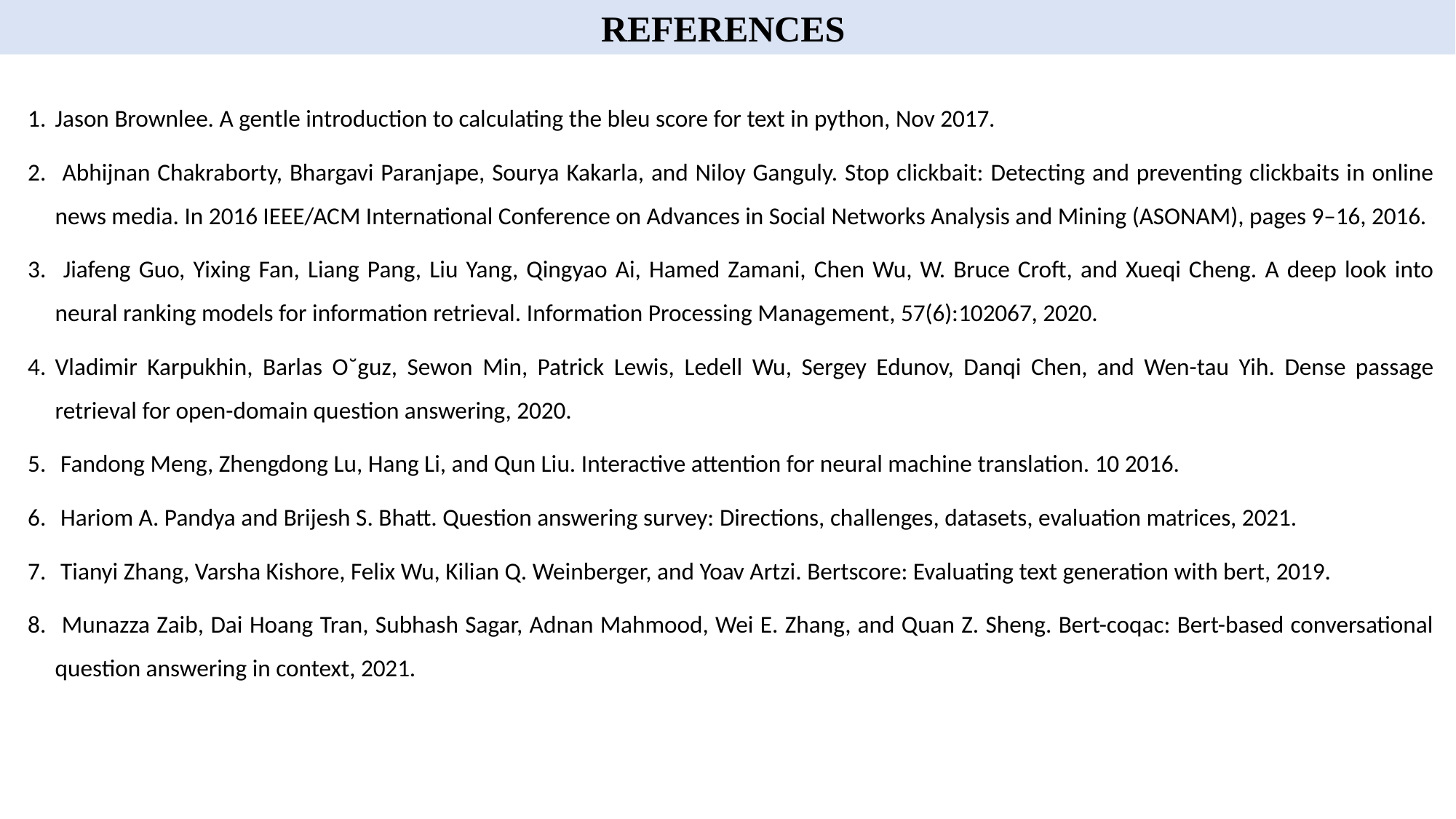

REFERENCES
Jason Brownlee. A gentle introduction to calculating the bleu score for text in python, Nov 2017.
 Abhijnan Chakraborty, Bhargavi Paranjape, Sourya Kakarla, and Niloy Ganguly. Stop clickbait: Detecting and preventing clickbaits in online news media. In 2016 IEEE/ACM International Conference on Advances in Social Networks Analysis and Mining (ASONAM), pages 9–16, 2016.
 Jiafeng Guo, Yixing Fan, Liang Pang, Liu Yang, Qingyao Ai, Hamed Zamani, Chen Wu, W. Bruce Croft, and Xueqi Cheng. A deep look into neural ranking models for information retrieval. Information Processing Management, 57(6):102067, 2020.
Vladimir Karpukhin, Barlas O˘guz, Sewon Min, Patrick Lewis, Ledell Wu, Sergey Edunov, Danqi Chen, and Wen-tau Yih. Dense passage retrieval for open-domain question answering, 2020.
 Fandong Meng, Zhengdong Lu, Hang Li, and Qun Liu. Interactive attention for neural machine translation. 10 2016.
 Hariom A. Pandya and Brijesh S. Bhatt. Question answering survey: Directions, challenges, datasets, evaluation matrices, 2021.
 Tianyi Zhang, Varsha Kishore, Felix Wu, Kilian Q. Weinberger, and Yoav Artzi. Bertscore: Evaluating text generation with bert, 2019.
 Munazza Zaib, Dai Hoang Tran, Subhash Sagar, Adnan Mahmood, Wei E. Zhang, and Quan Z. Sheng. Bert-coqac: Bert-based conversational question answering in context, 2021.